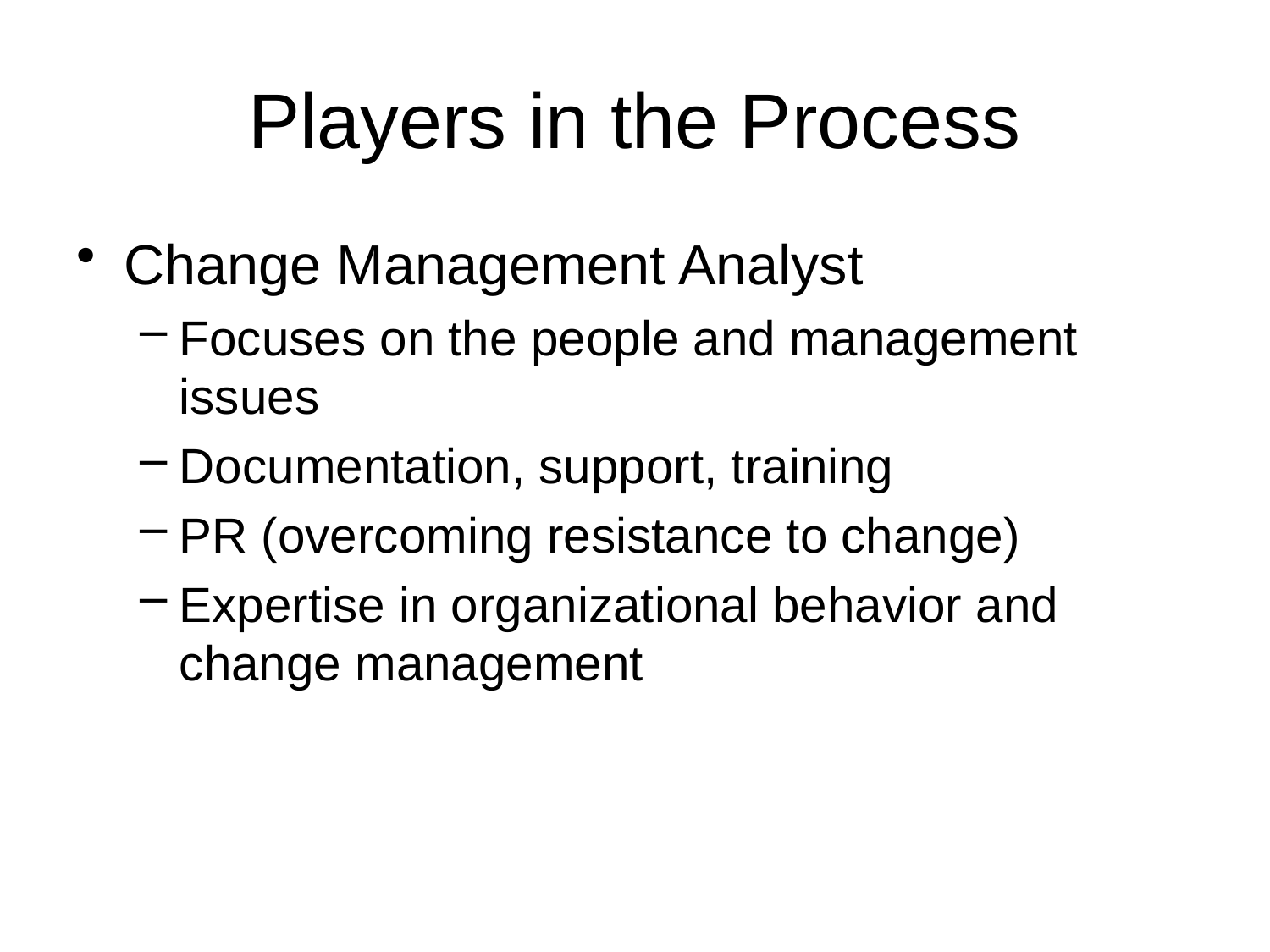

# Players in the Process
Change Management Analyst
Focuses on the people and management issues
Documentation, support, training
PR (overcoming resistance to change)
Expertise in organizational behavior and change management